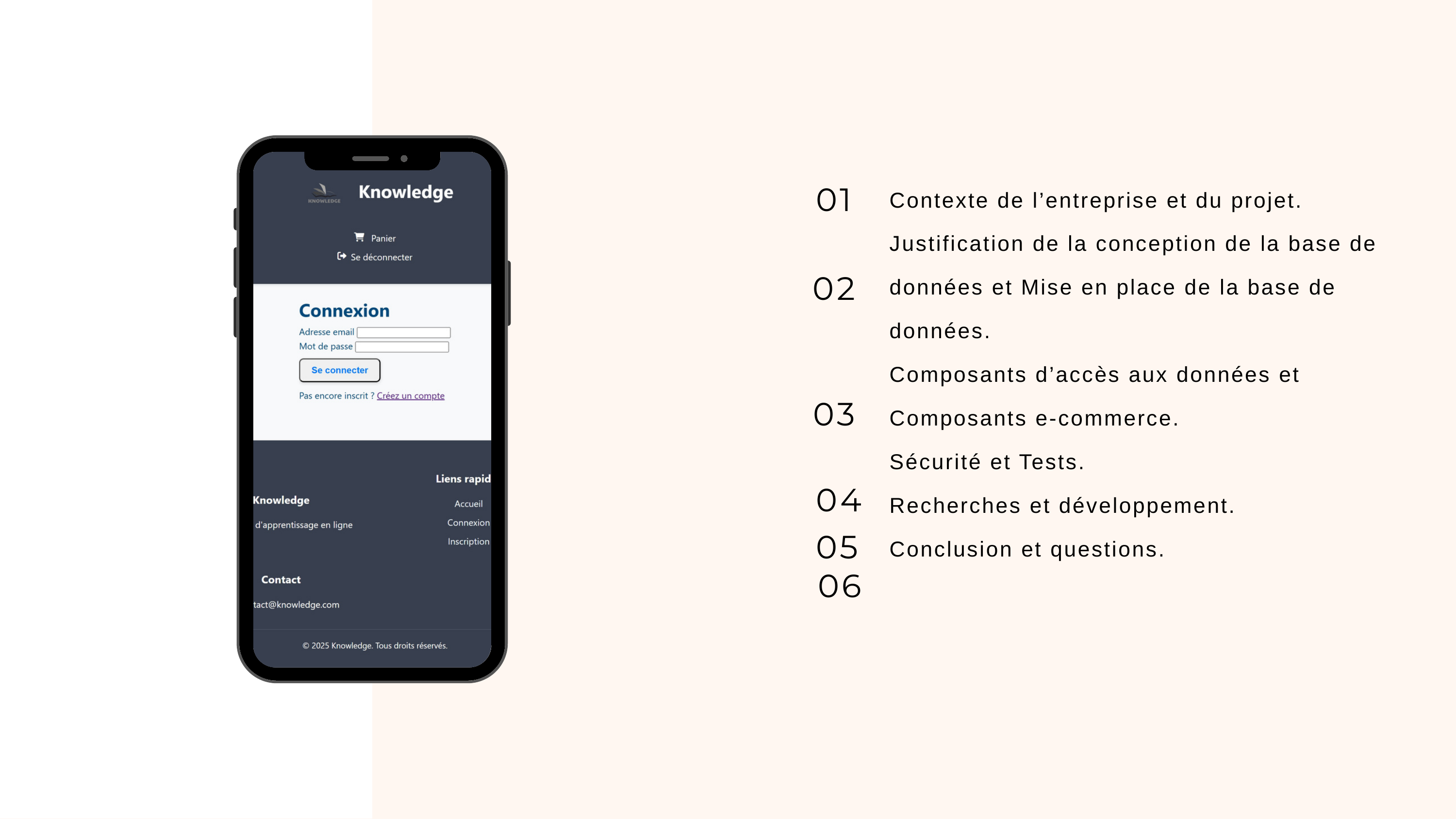

Contexte de l’entreprise et du projet.
Justification de la conception de la base de données et Mise en place de la base de données.
Composants d’accès aux données et Composants e-commerce.
Sécurité et Tests.
Recherches et développement.
Conclusion et questions.

01
02
03
04
05
06